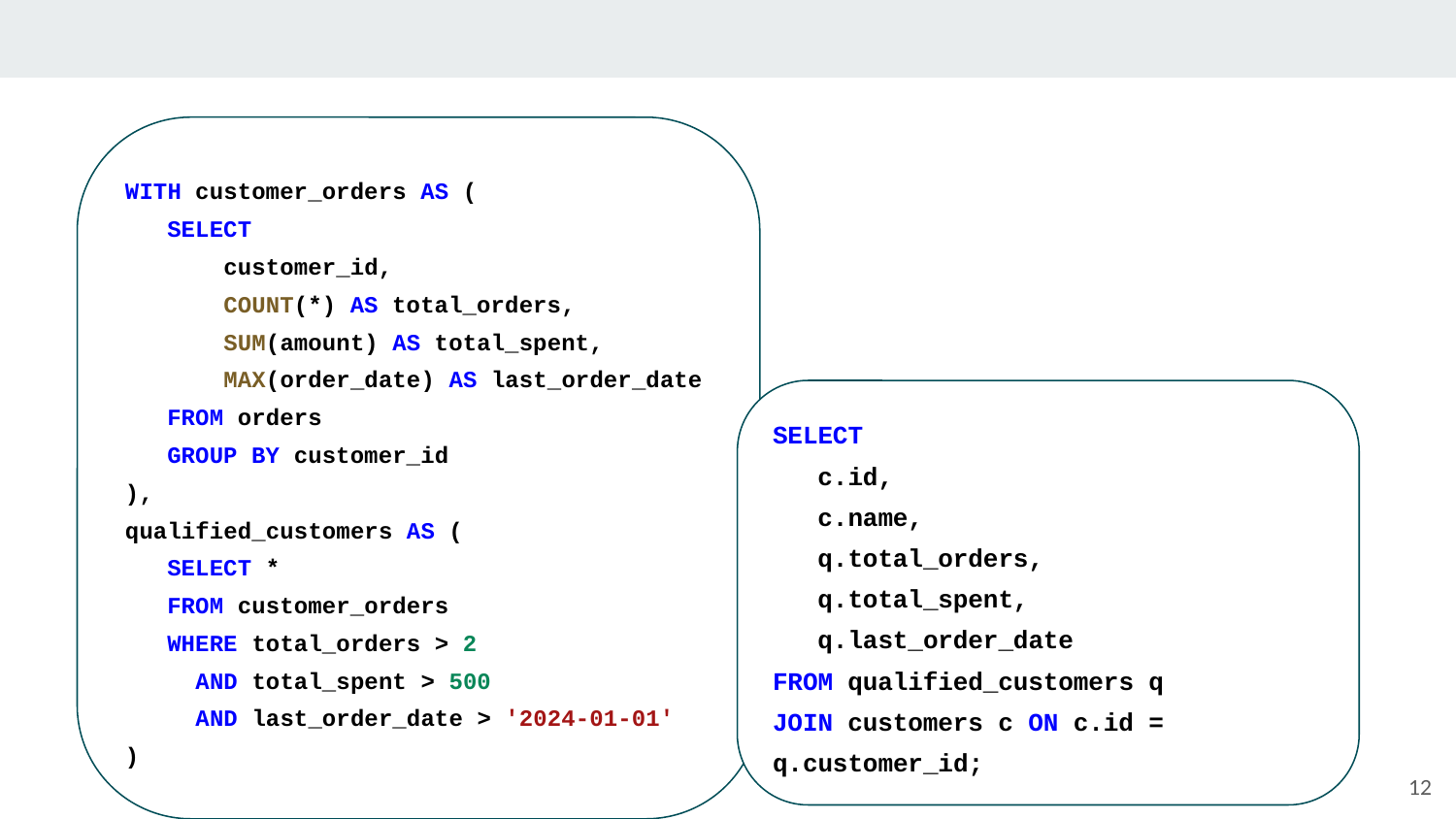

WITH customer_orders AS (
   SELECT
       customer_id,
       COUNT(*) AS total_orders,
       SUM(amount) AS total_spent,
       MAX(order_date) AS last_order_date
   FROM orders
   GROUP BY customer_id
),
qualified_customers AS (
   SELECT *
   FROM customer_orders
   WHERE total_orders > 2
     AND total_spent > 500
     AND last_order_date > '2024-01-01'
)
SELECT
   c.id,
   c.name,
   q.total_orders,
   q.total_spent,
   q.last_order_date
FROM qualified_customers q
JOIN customers c ON c.id = q.customer_id;
12